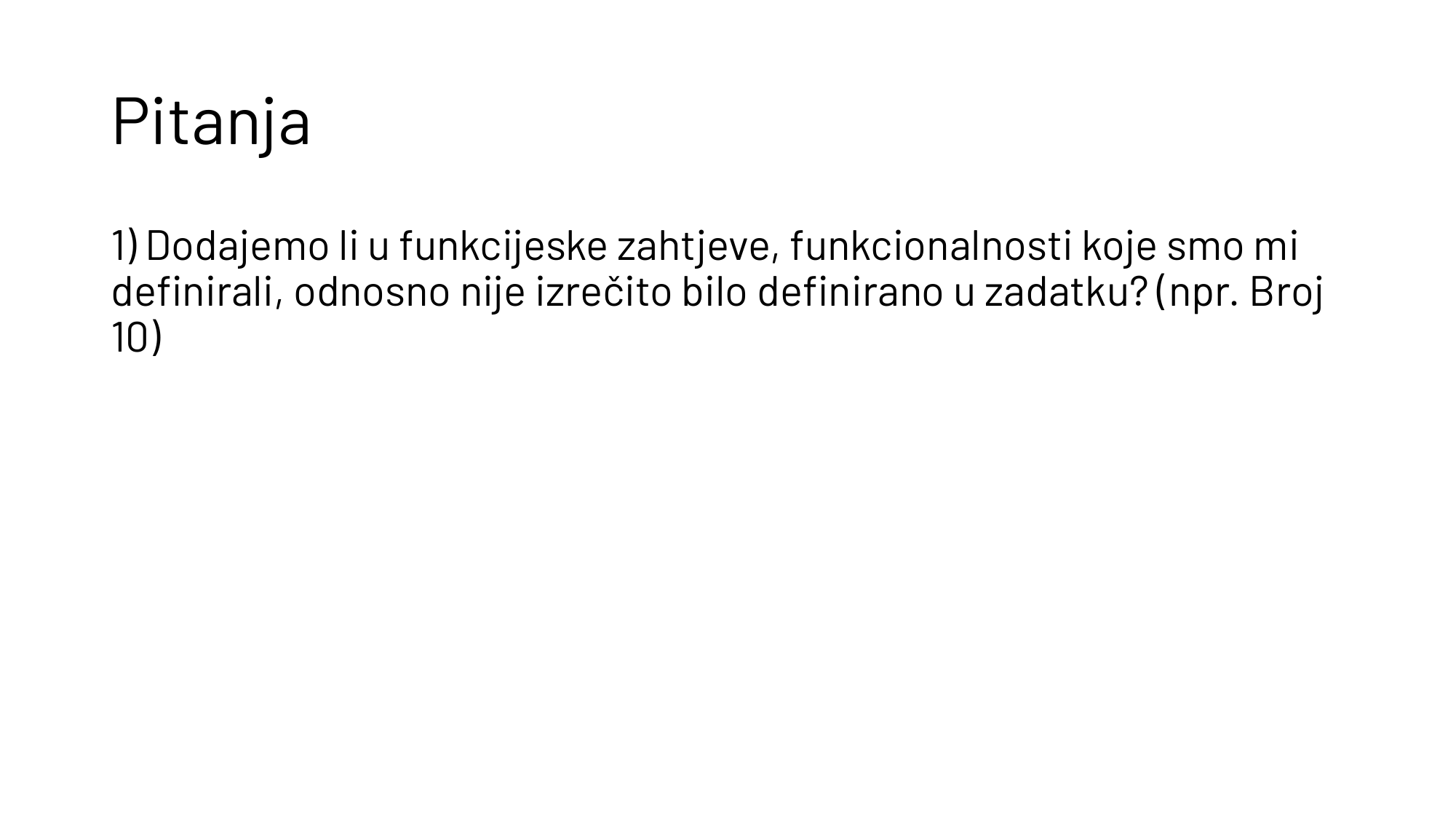

# Pitanja
1) Dodajemo li u funkcijeske zahtjeve, funkcionalnosti koje smo mi definirali, odnosno nije izrečito bilo definirano u zadatku? (npr. Broj 10)